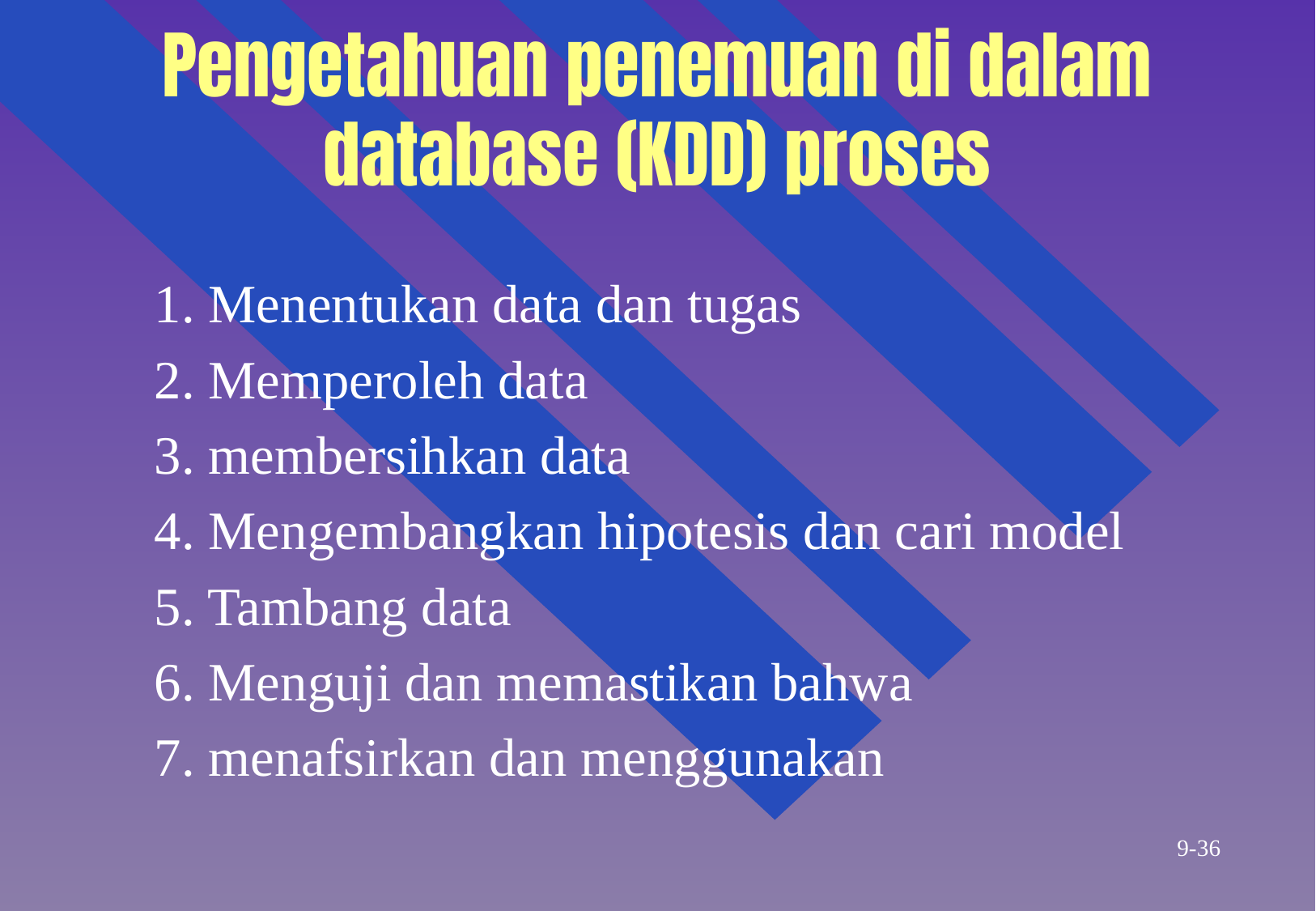

# Pengetahuan penemuan di dalam database (KDD) proses
1. Menentukan data dan tugas
2. Memperoleh data
3. membersihkan data
4. Mengembangkan hipotesis dan cari model
5. Tambang data
6. Menguji dan memastikan bahwa
7. menafsirkan dan menggunakan
9-36